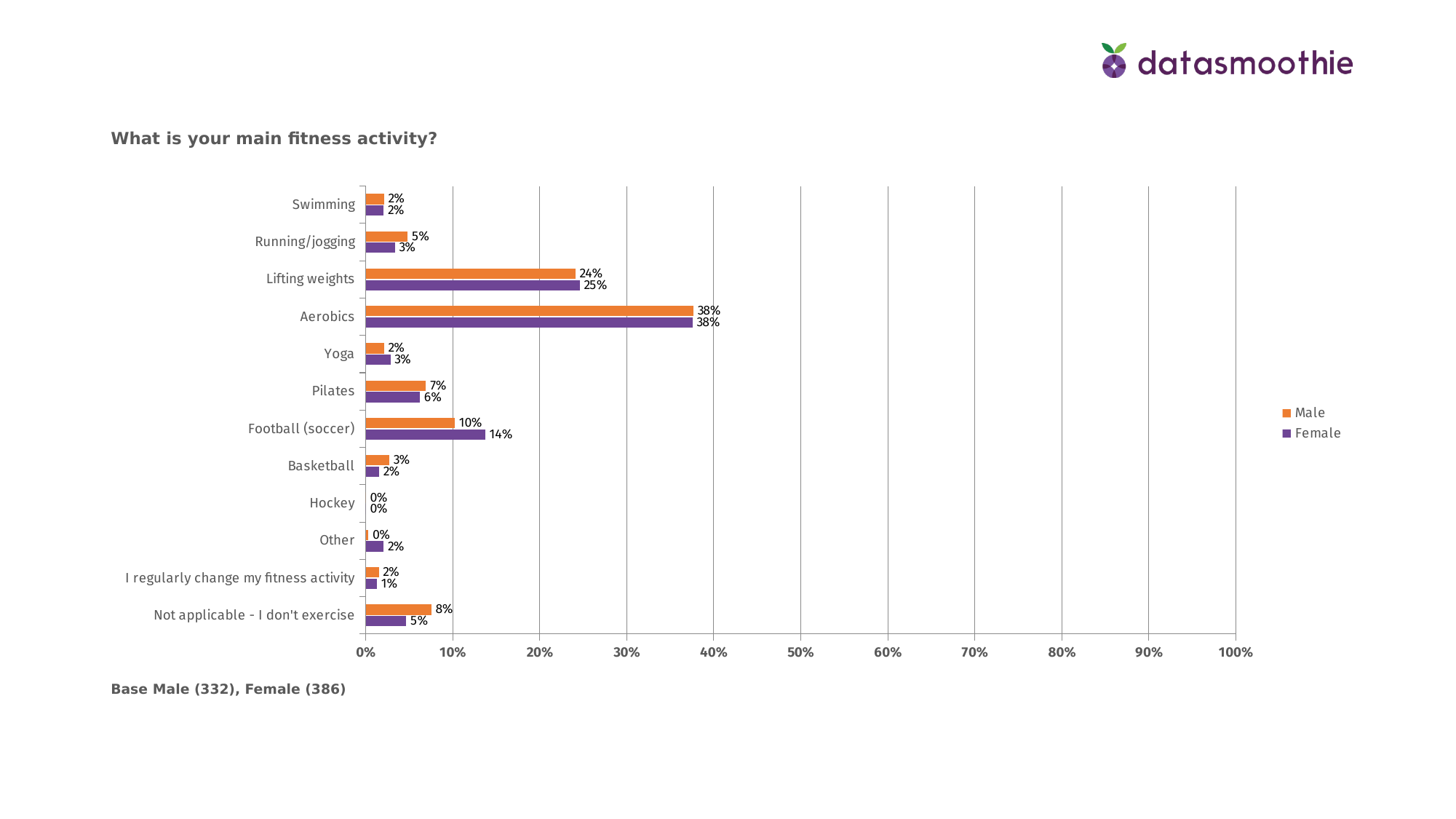

What is your main fitness activity?

### Chart

| Category | Female | Male |
|---|---|---|
| Not applicable - I don't exercise | 0.0466 | 0.0753 |
| I regularly change my fitness activity | 0.013000000000000001 | 0.0151 |
| Other | 0.0207 | 0.003 |
| Hockey | 0.0 | 0.0 |
| Basketball | 0.0155 | 0.0271 |
| Football (soccer) | 0.1373 | 0.1024 |
| Pilates | 0.0622 | 0.0693 |
| Yoga | 0.0285 | 0.021099999999999997 |
| Aerobics | 0.37560000000000004 | 0.3765 |
| Lifting weights | 0.24609999999999999 | 0.24100000000000002 |
| Running/jogging | 0.0337 | 0.0482 |
| Swimming | 0.0207 | 0.021099999999999997 |
Base Male (332), Female (386)